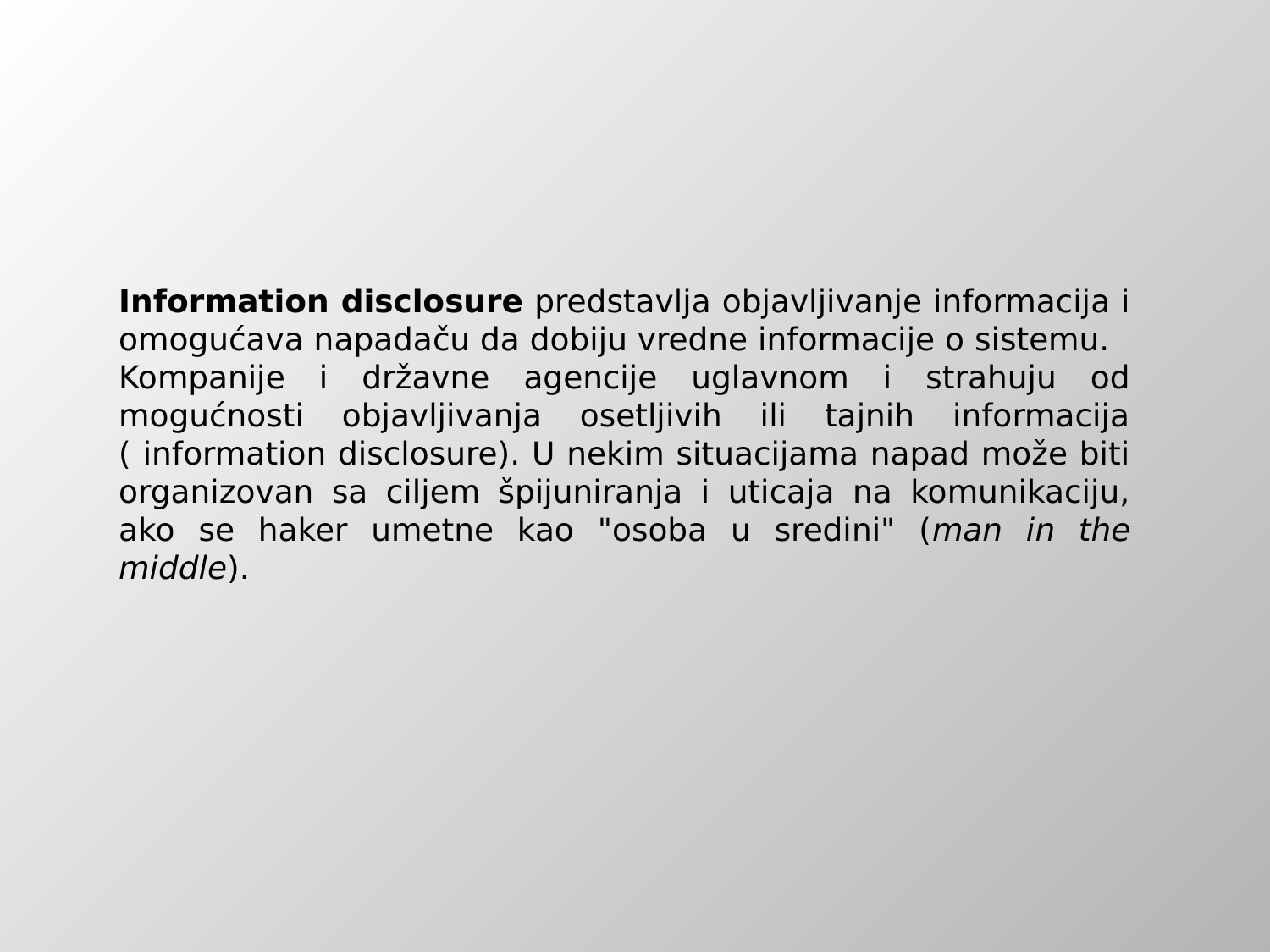

Information disclosure predstavlja objavljivanje informacija i omogućava napadaču da dobiju vredne informacije o sistemu.
Kompanije i državne agencije uglavnom i strahuju od mogućnosti objavljivanja osetljivih ili tajnih informacija ( information disclosure). U nekim situacijama napad može biti organizovan sa ciljem špijuniranja i uticaja na komunikaciju, ako se haker umetne kao "osoba u sredini" (man in the middle).